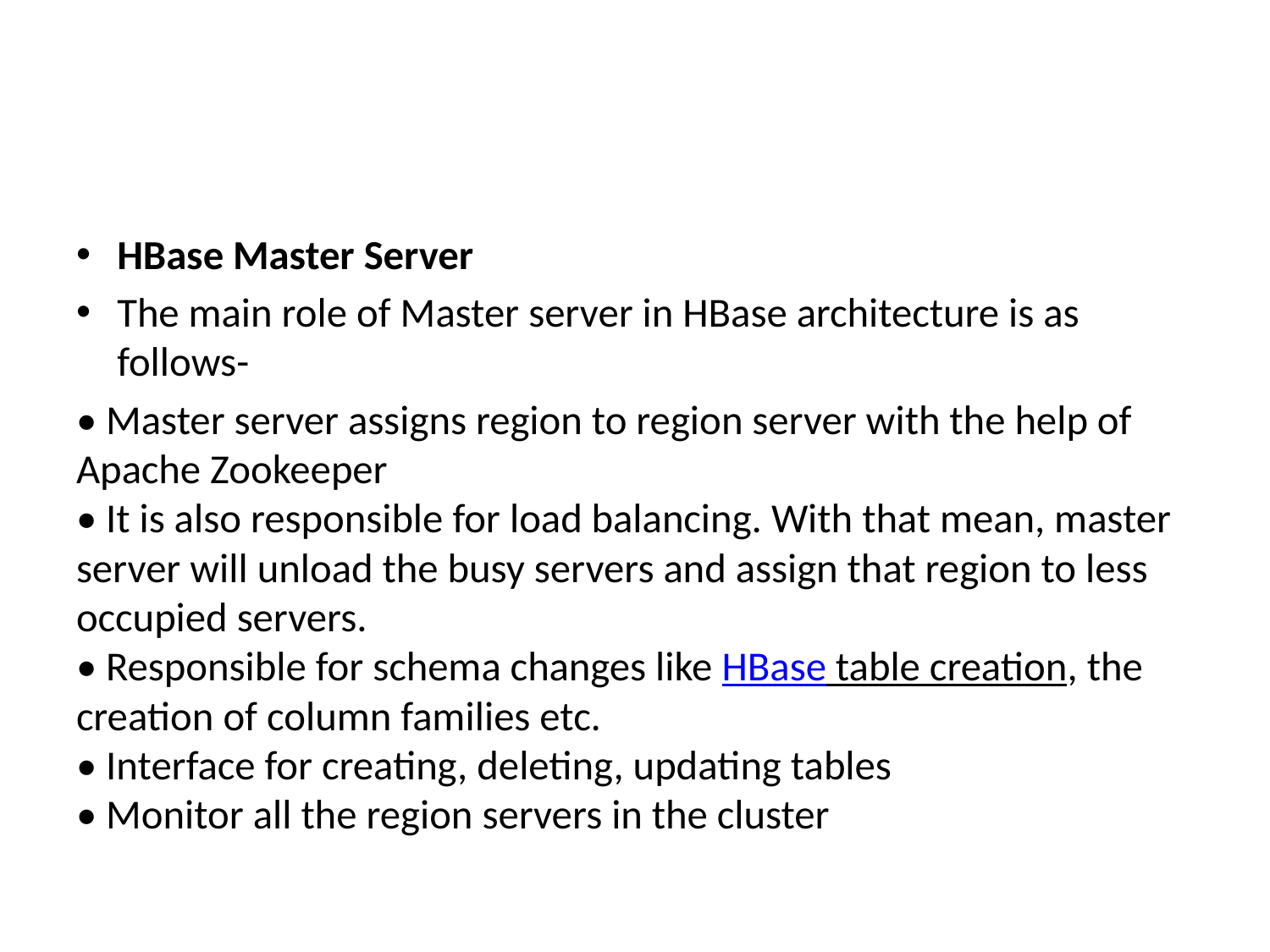

#
HBase Master Server
The main role of Master server in HBase architecture is as follows-
• Master server assigns region to region server with the help of Apache Zookeeper
• It is also responsible for load balancing. With that mean, master server will unload the busy servers and assign that region to less occupied servers.
• Responsible for schema changes like HBase table creation, the creation of column families etc.
• Interface for creating, deleting, updating tables
• Monitor all the region servers in the cluster